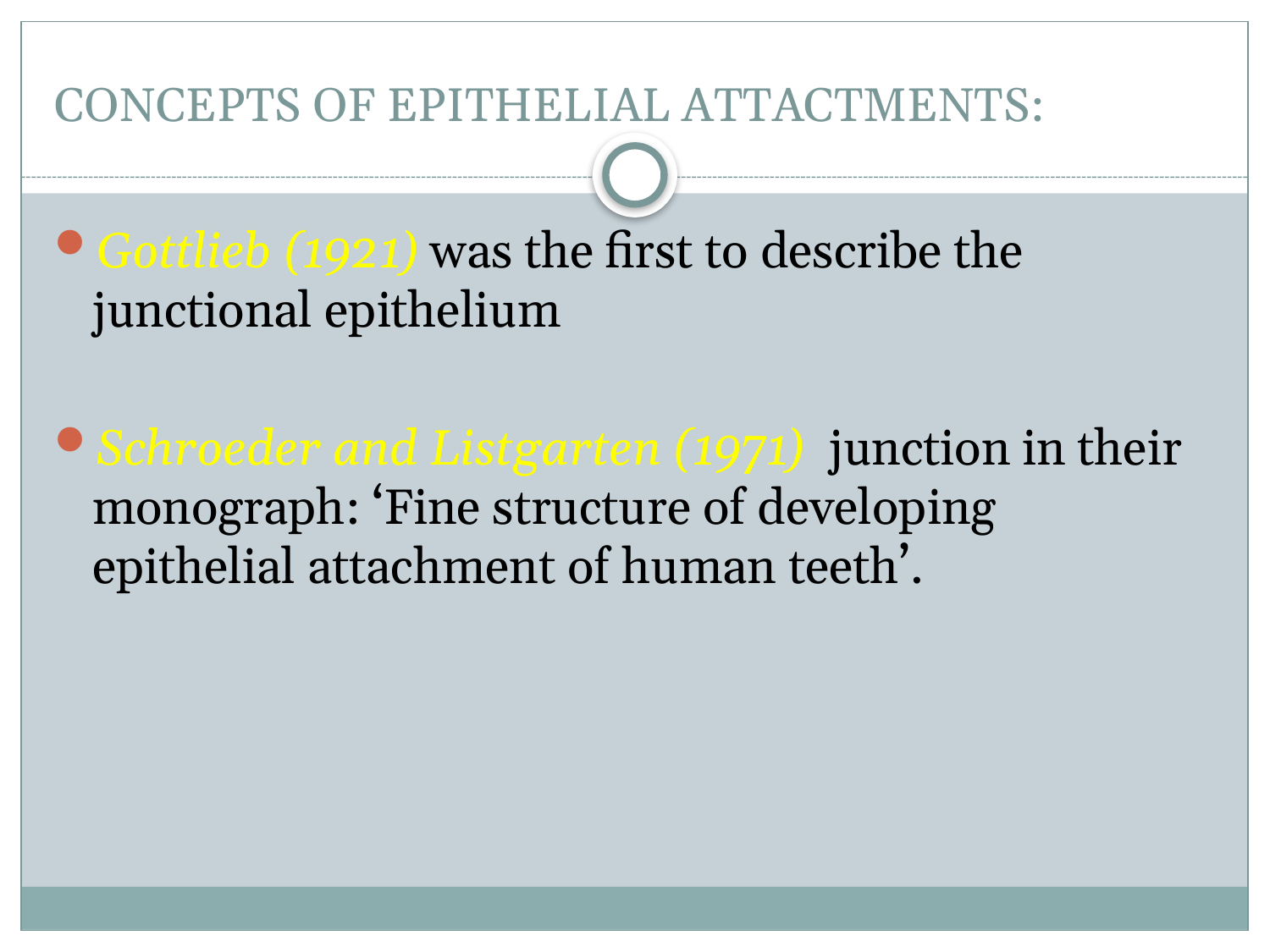

# CONCEPTS OF EPITHELIAL ATTACTMENTS:
Gottlieb (1921) was the first to describe the junctional epithelium

Schroeder and Listgarten (1971)  junction in their monograph: ‘Fine structure of developing epithelial attachment of human teeth’.